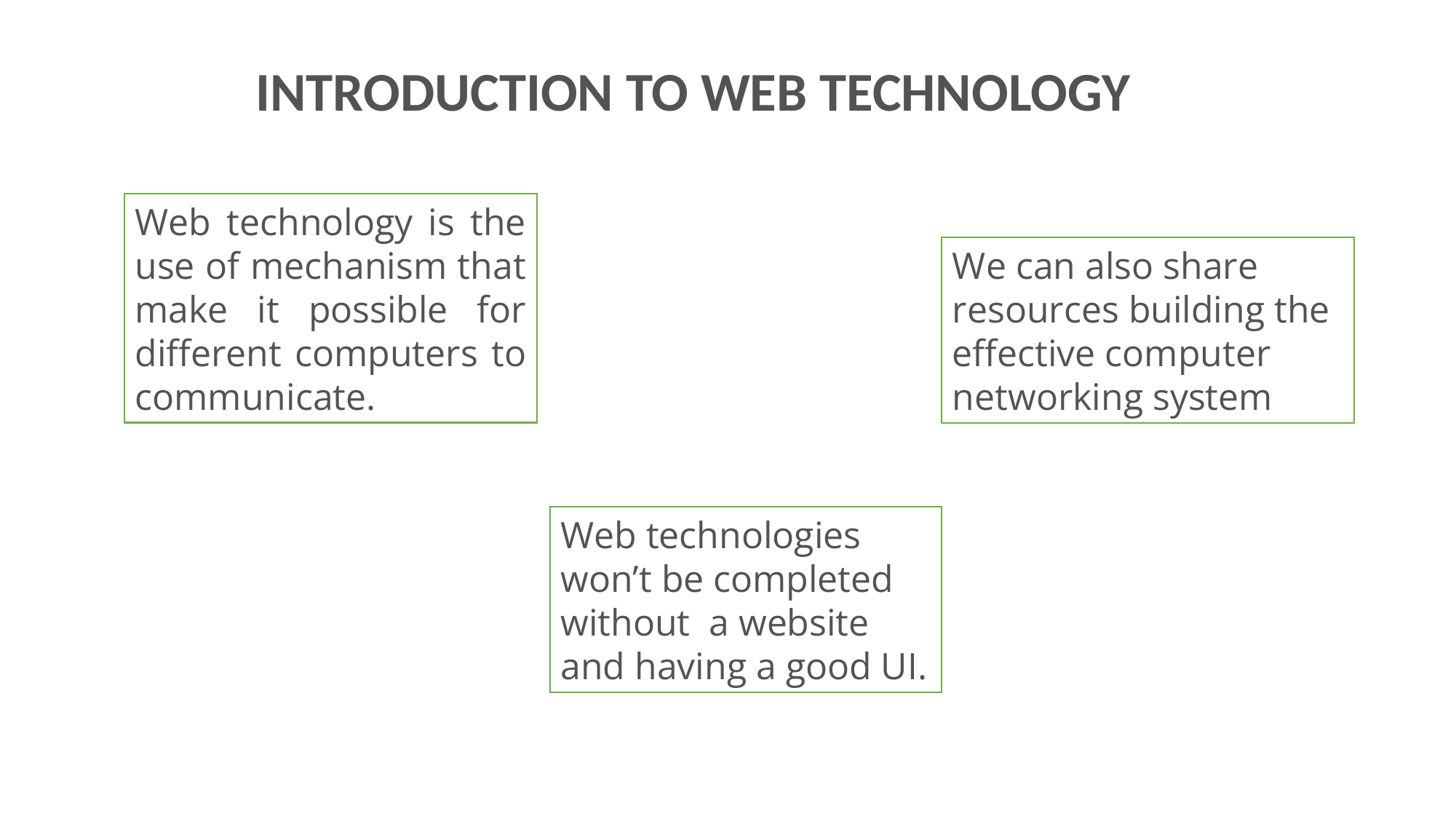

INTRODUCTION TO WEB TECHNOLOGY
Web technology is the use of mechanism that make it possible for different computers to communicate.
We can also share resources building the effective computer networking system
Web technologies won’t be completed without  a website and having a good UI.